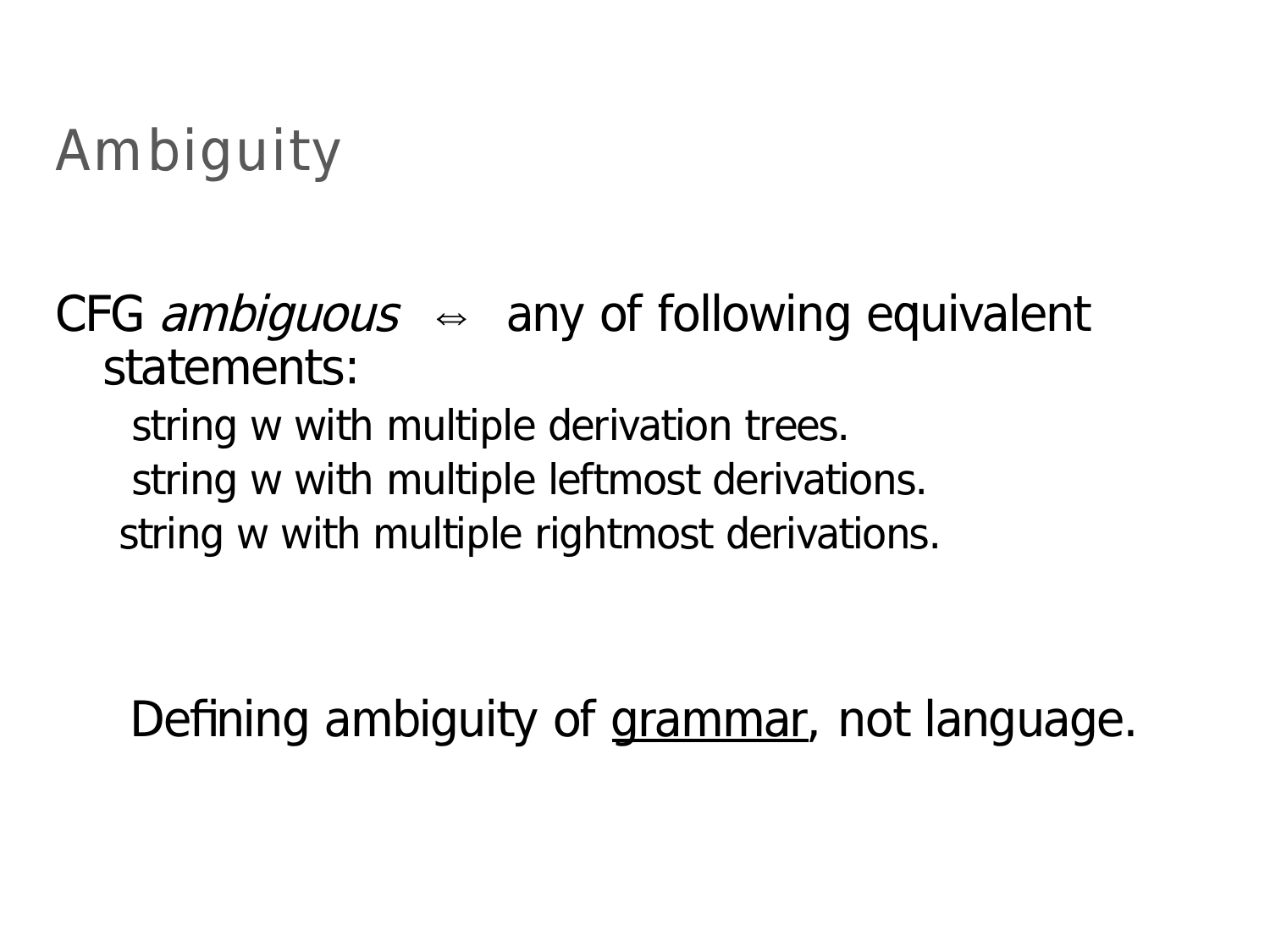

# Ambiguity

CFG ambiguous  ⇔  any of following equivalent statements:
 string w with multiple derivation trees.
 string w with multiple leftmost derivations.
string w with multiple rightmost derivations.

Defining ambiguity of grammar, not language.